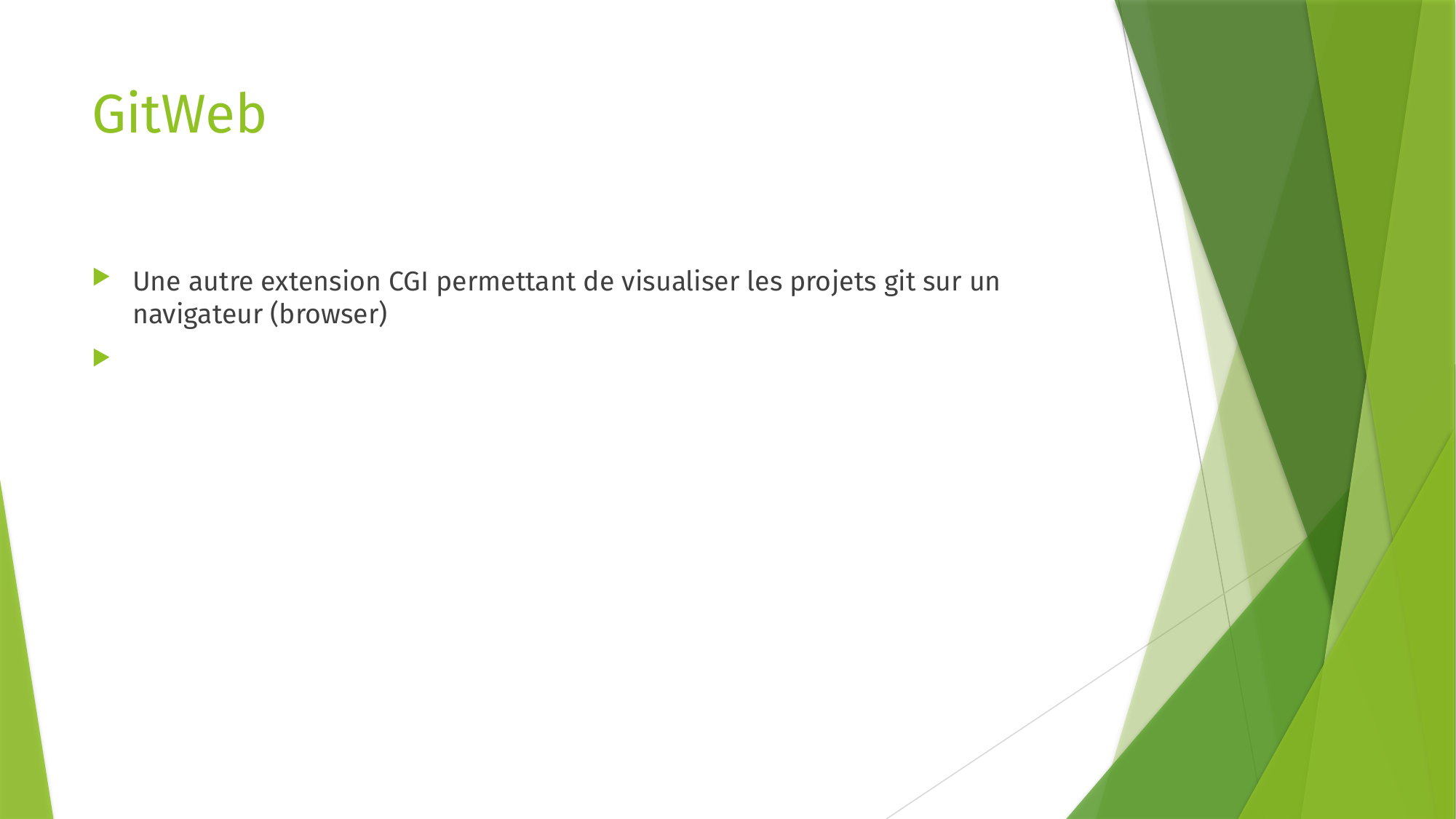

# GitWeb
Une autre extension CGI permettant de visualiser les projets git sur un navigateur (browser)